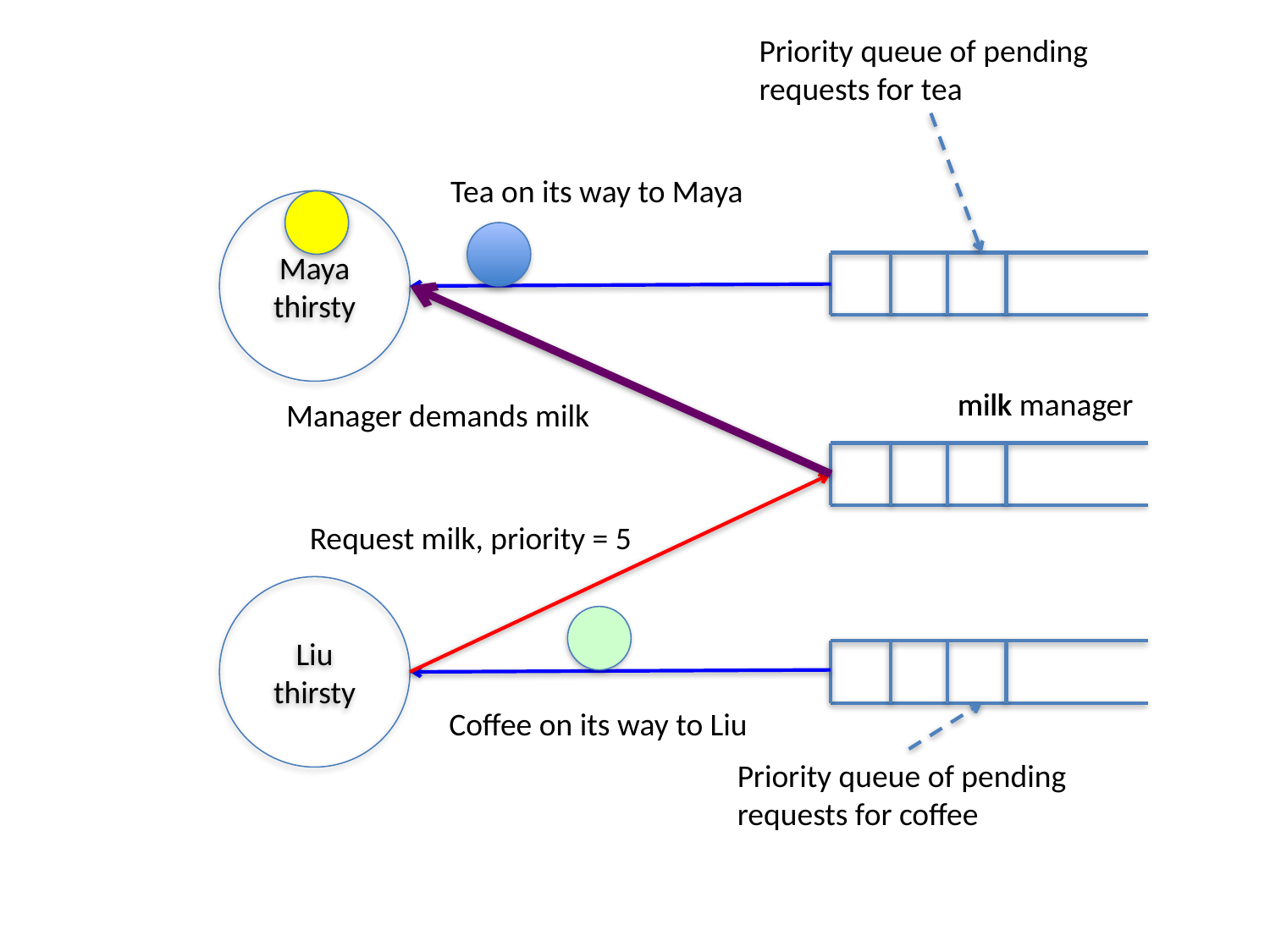

Priority queue of pending requests for tea
Tea on its way to Maya
Maya
thirsty

milk
milk manager
Manager demands milk
Request milk, priority = 5
Liu
thirsty

Coffee on its way to Liu
Priority queue of pending requests for coffee